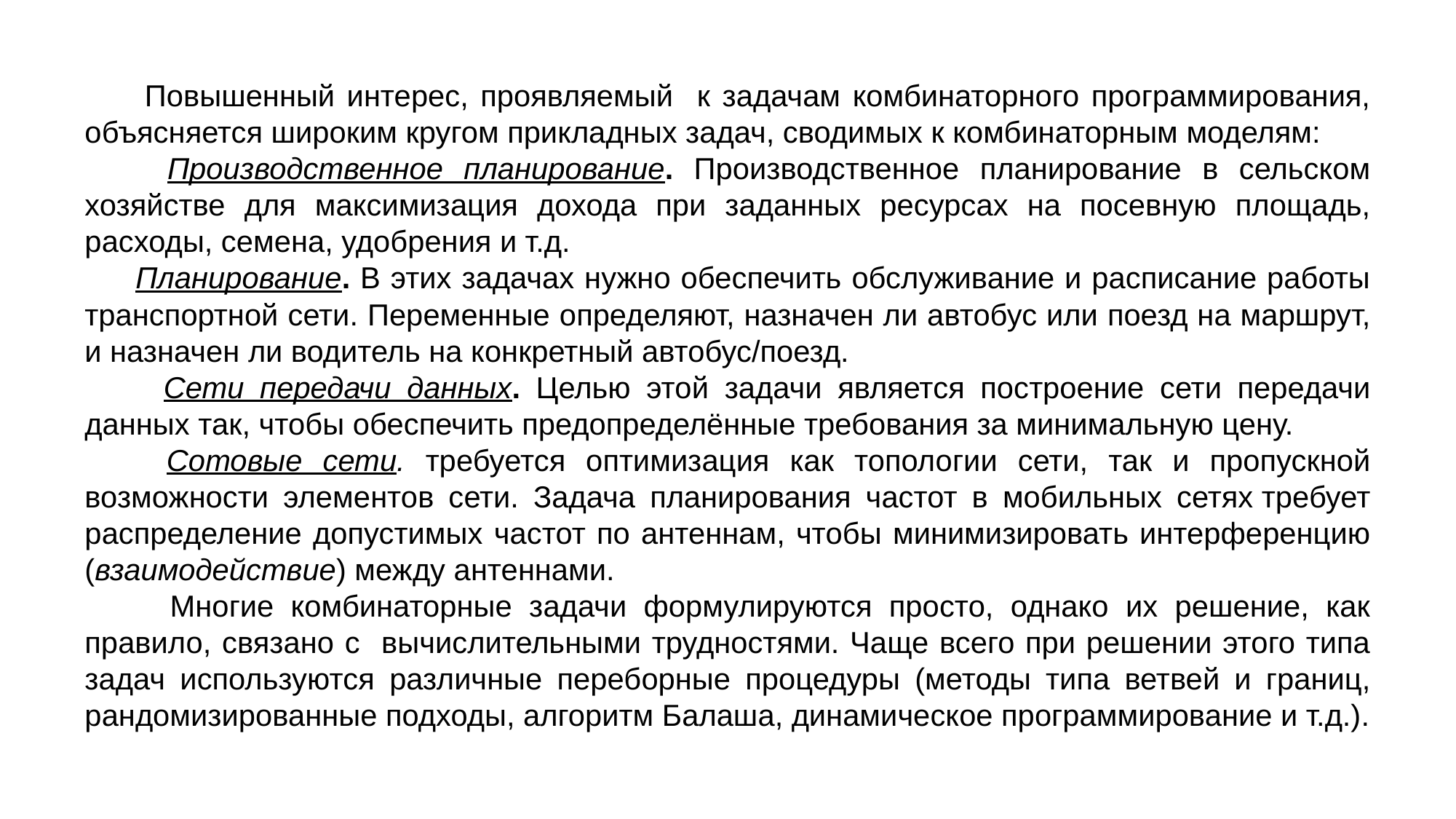

Повышенный интерес, проявляемый  к задачам комбинаторного программирования, объясняется широким кругом прикладных задач, сводимых к комбинаторным моделям:
    Производственное планирование. Производственное планирование в сельском хозяйстве для максимизация дохода при заданных ресурсах на посевную площадь, расходы, семена, удобрения и т.д.
     Планирование. В этих задачах нужно обеспечить обслуживание и расписание работы транспортной сети. Переменные определяют, назначен ли автобус или поезд на маршрут, и назначен ли водитель на конкретный автобус/поезд.
     Сети передачи данных. Целью этой задачи является построение сети передачи данных так, чтобы обеспечить предопределённые требования за минимальную цену.
    Сотовые сети. требуется оптимизация как топологии сети, так и пропускной возможности элементов сети. Задача планирования частот в мобильных сетях требует распределение допустимых частот по антеннам, чтобы минимизировать интерференцию (взаимодействие) между антеннами.
     Многие комбинаторные задачи формулируются просто, однако их решение, как правило, связано с  вычислительными трудностями. Чаще всего при решении этого типа задач используются различные переборные процедуры (методы типа ветвей и границ, рандомизированные подходы, алгоритм Балаша, динамическое программирование и т.д.).